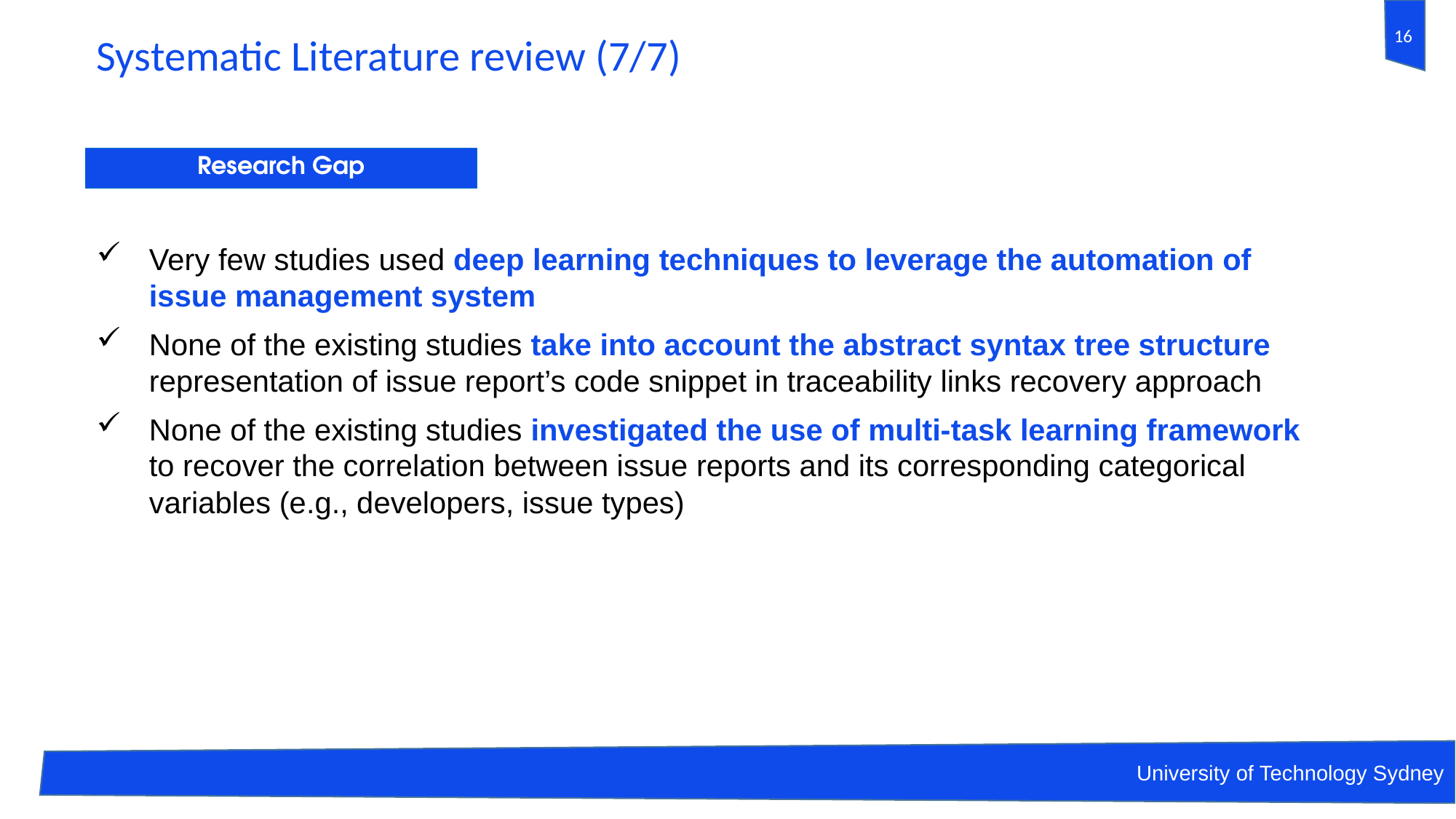

16
# Systematic Literature review (7/7)
Research Gap
Very few studies used deep learning techniques to leverage the automation of issue management system
None of the existing studies take into account the abstract syntax tree structure representation of issue report’s code snippet in traceability links recovery approach
None of the existing studies investigated the use of multi-task learning framework to recover the correlation between issue reports and its corresponding categorical variables (e.g., developers, issue types)

University of Technology Sydney

16